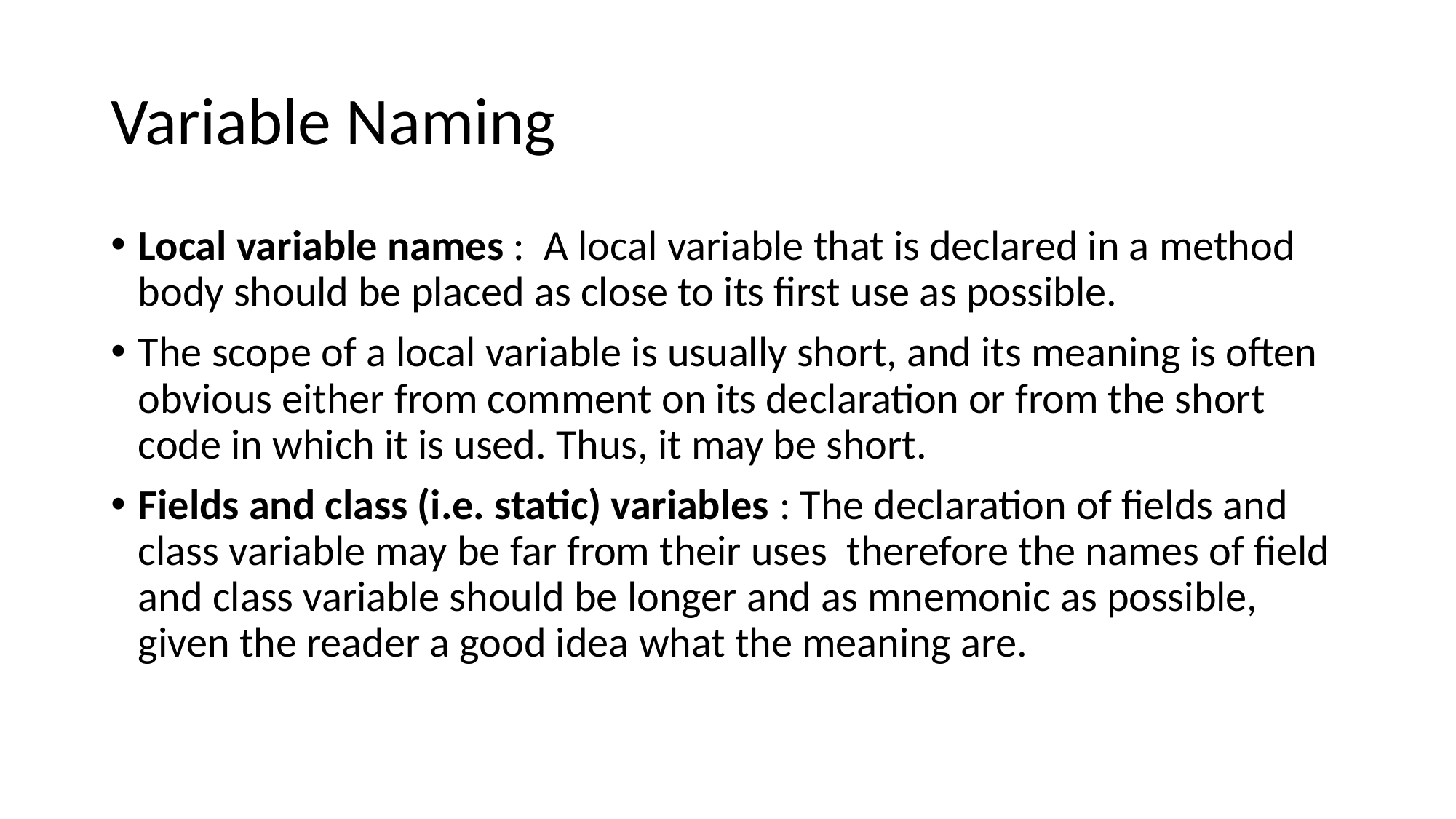

# Variable Naming
Local variable names :  A local variable that is declared in a method body should be placed as close to its first use as possible.
The scope of a local variable is usually short, and its meaning is often obvious either from comment on its declaration or from the short code in which it is used. Thus, it may be short.
Fields and class (i.e. static) variables : The declaration of fields and class variable may be far from their uses  therefore the names of field and class variable should be longer and as mnemonic as possible, given the reader a good idea what the meaning are.